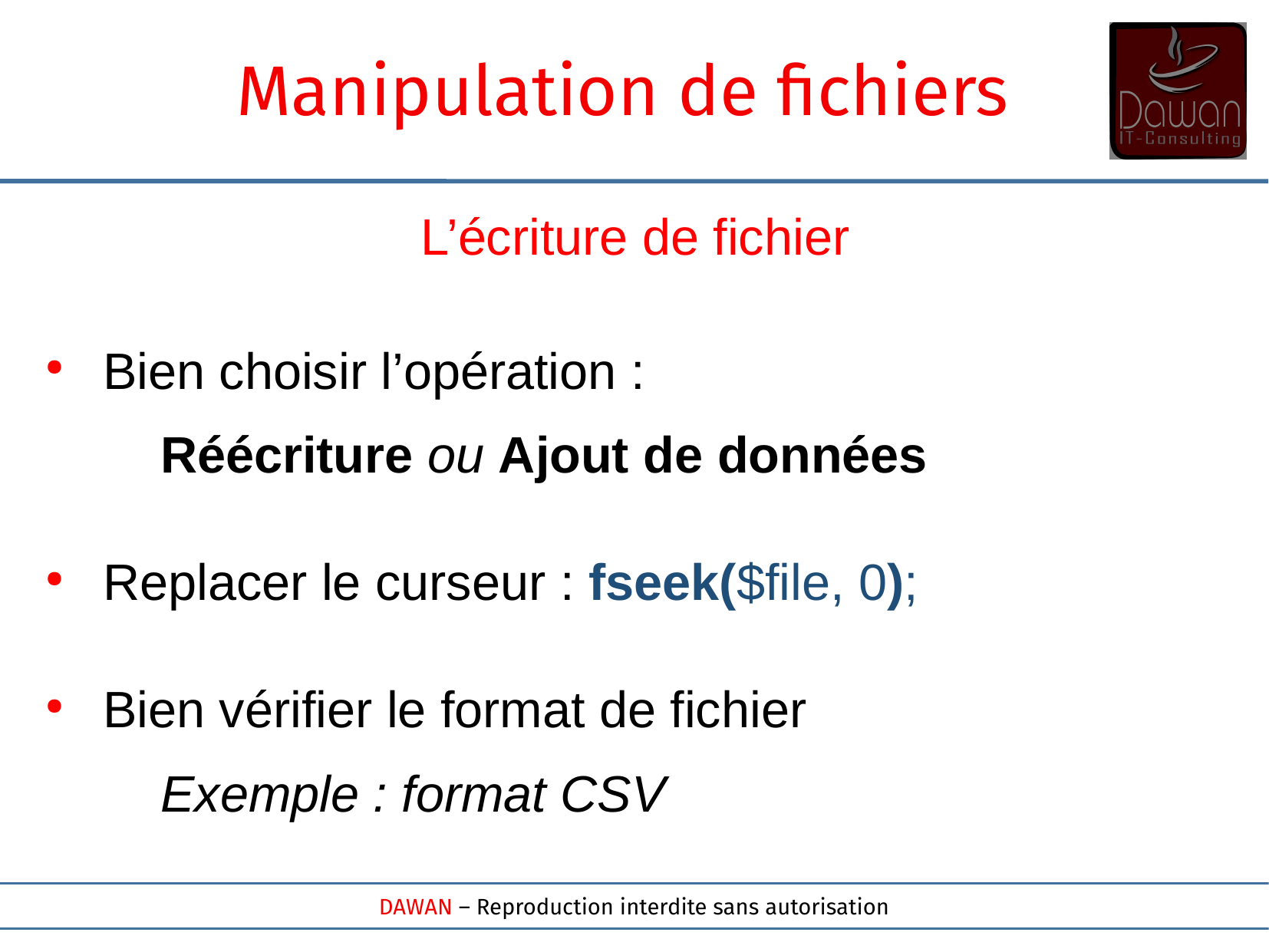

Manipulation de fichiers
L’écriture de fichier

Bien choisir l’opération :
	Réécriture ou Ajout de données

Replacer le curseur : fseek($file, 0);

Bien vérifier le format de fichier
	Exemple : format CSV